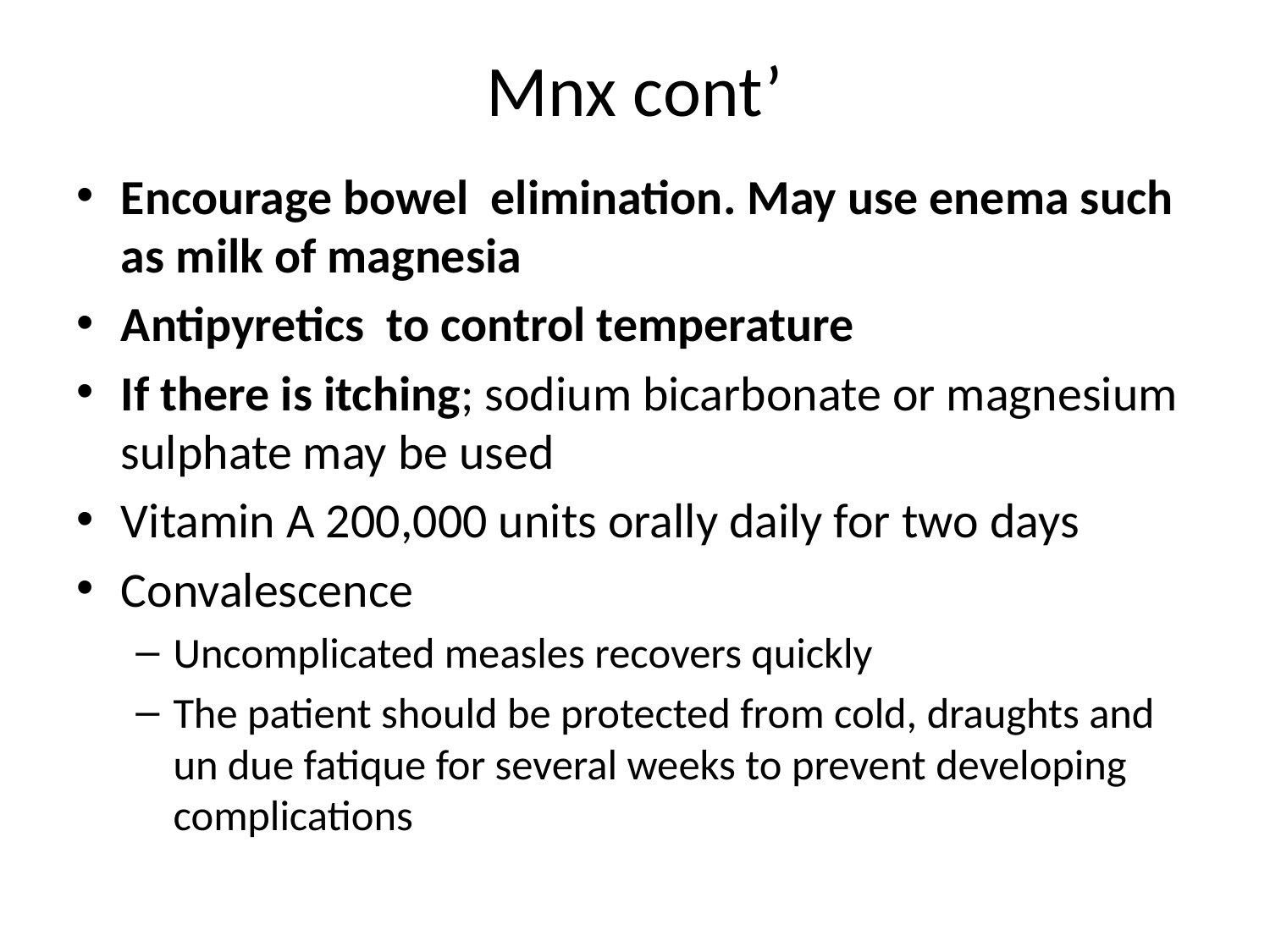

# Mnx cont’
Encourage bowel  elimination. May use enema such as milk of magnesia
Antipyretics  to control temperature
If there is itching; sodium bicarbonate or magnesium sulphate may be used
Vitamin A 200,000 units orally daily for two days
Convalescence
Uncomplicated measles recovers quickly
The patient should be protected from cold, draughts and un due fatique for several weeks to prevent developing complications